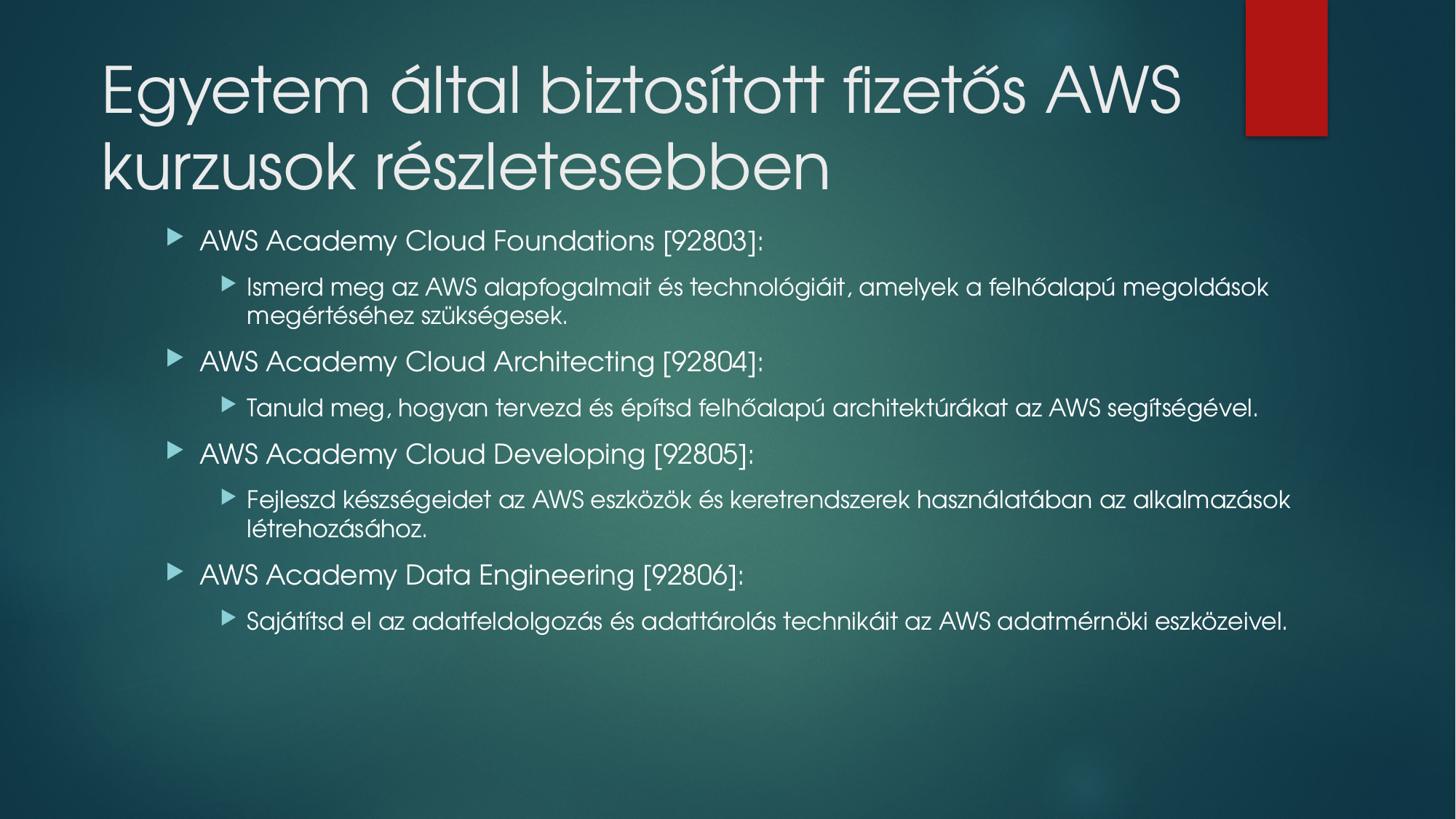

# Egyetem által biztosított fizetős AWS kurzusok részletesebben
AWS Academy Cloud Foundations [92803]:
Ismerd meg az AWS alapfogalmait és technológiáit, amelyek a felhőalapú megoldások megértéséhez szükségesek.
AWS Academy Cloud Architecting [92804]:
Tanuld meg, hogyan tervezd és építsd felhőalapú architektúrákat az AWS segítségével.
AWS Academy Cloud Developing [92805]:
Fejleszd készségeidet az AWS eszközök és keretrendszerek használatában az alkalmazások létrehozásához.
AWS Academy Data Engineering [92806]:
Sajátítsd el az adatfeldolgozás és adattárolás technikáit az AWS adatmérnöki eszközeivel.